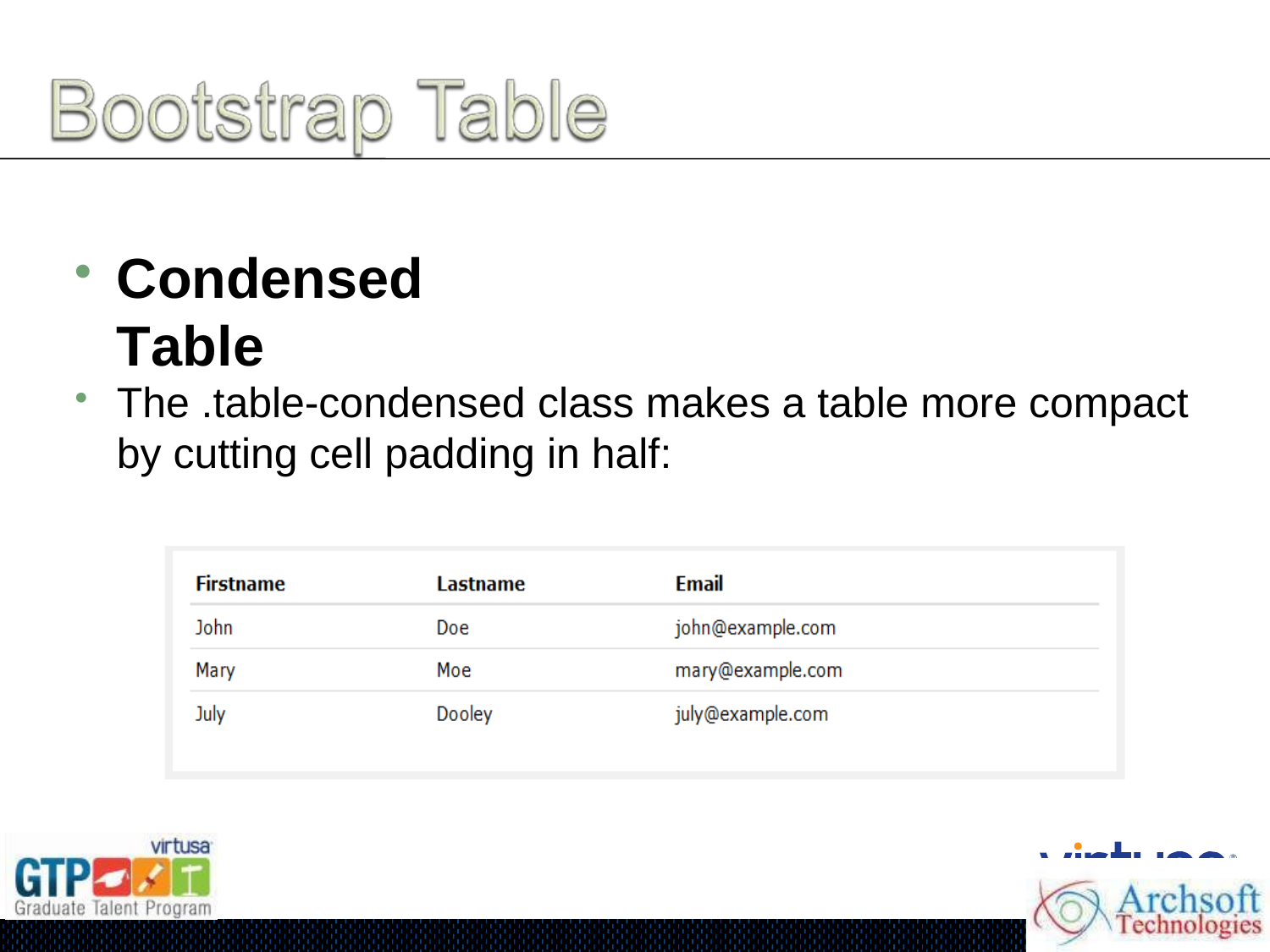

Condensed Table
The .table-condensed class makes a table more compact
by cutting cell padding in half: